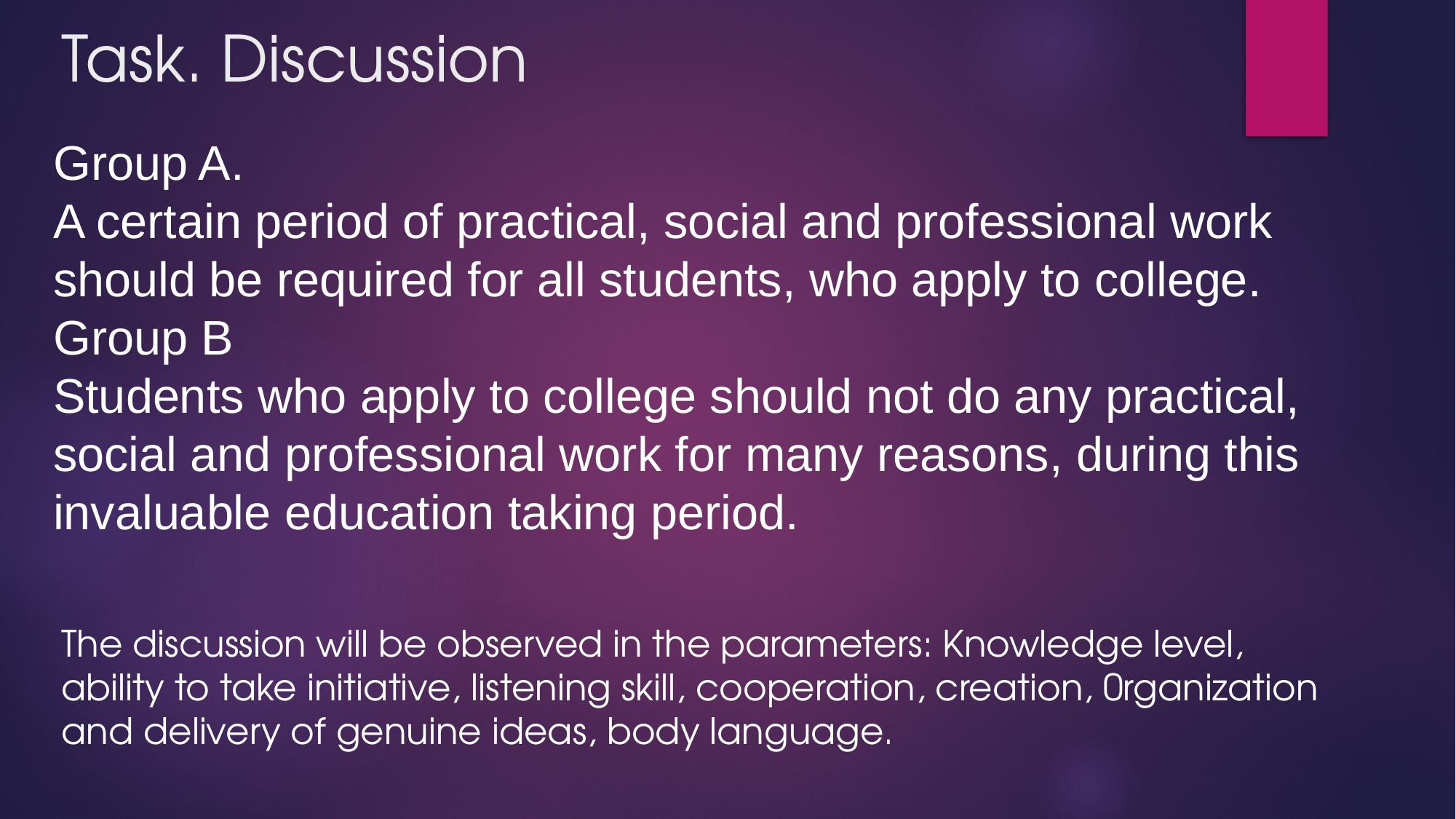

# Task. Discussion
Group A.
A certain period of practical, social and professional work should be required for all students, who apply to college.
Group B
Students who apply to college should not do any practical, social and professional work for many reasons, during this invaluable education taking period.
The discussion will be observed in the parameters: Knowledge level, ability to take initiative, listening skill, cooperation, creation, 0rganization and delivery of genuine ideas, body language.